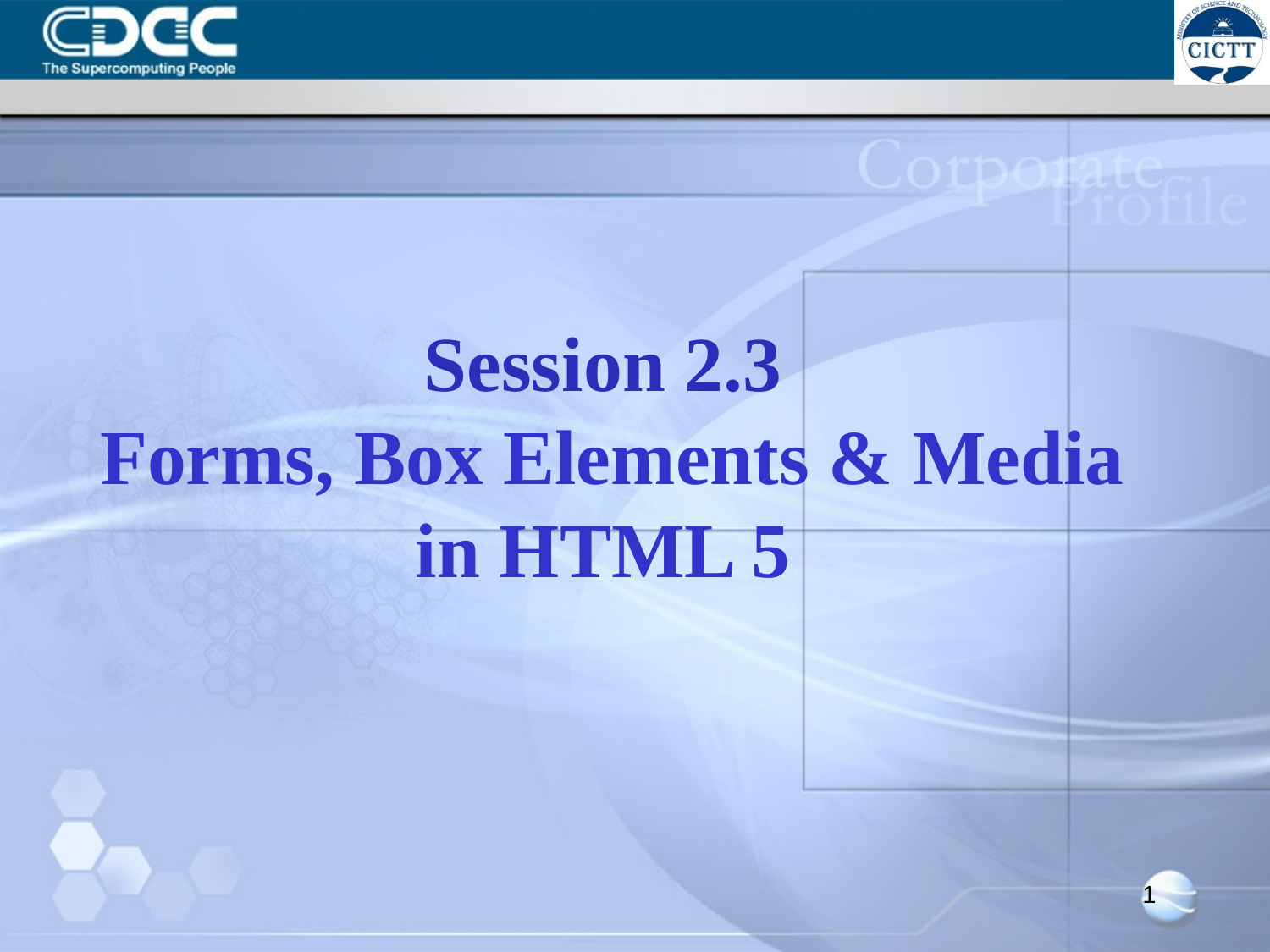

# Session 2.3 Forms, Box Elements & Media in HTML 5